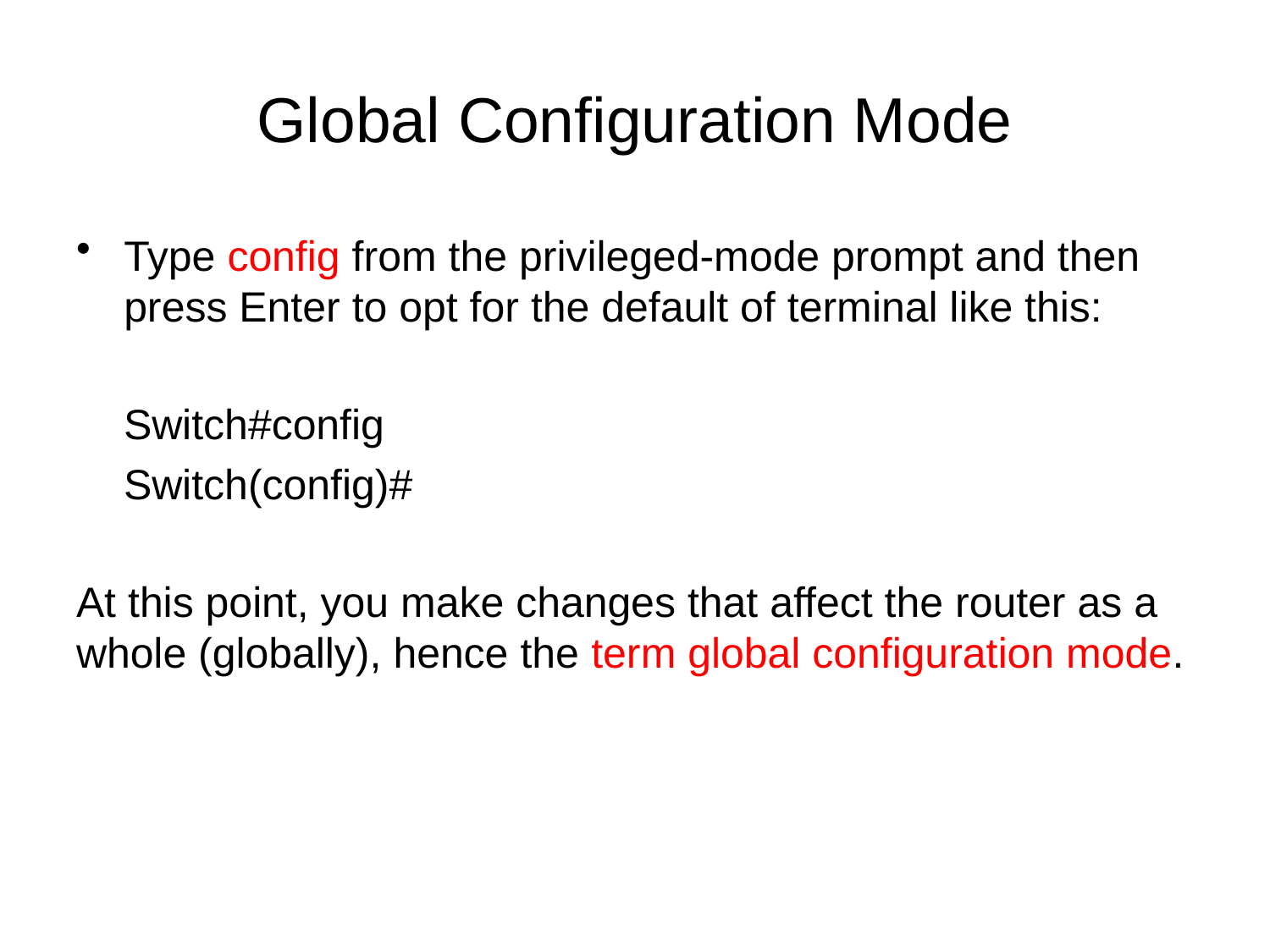

# Global Configuration Mode
Type config from the privileged-mode prompt and then press Enter to opt for the default of terminal like this:

    Switch#config
    Switch(config)#

At this point, you make changes that affect the router as a whole (globally), hence the term global configuration mode.